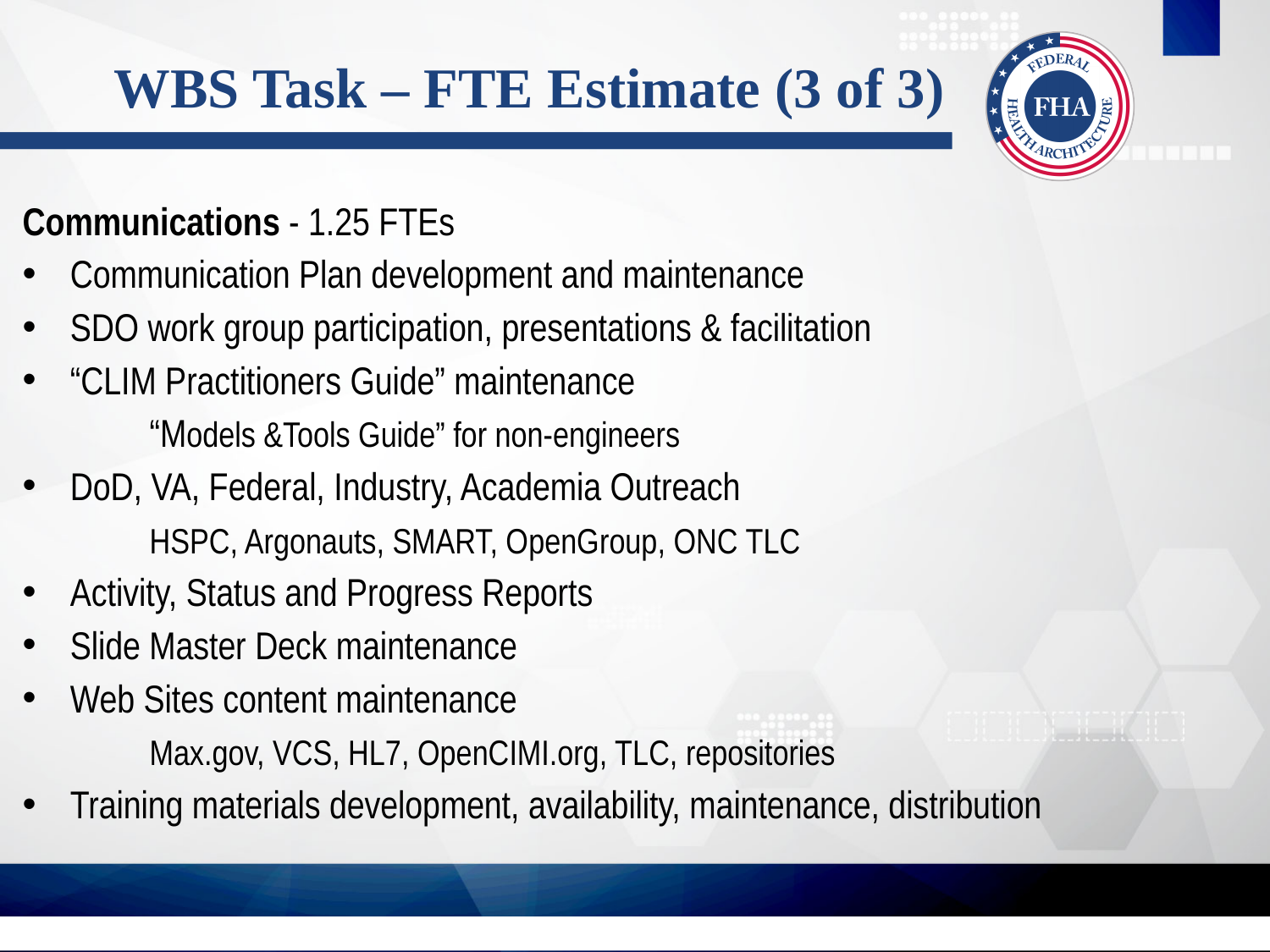

# WBS Task – FTE Estimate (3 of 3)
Communications - 1.25 FTEs
Communication Plan development and maintenance
SDO work group participation, presentations & facilitation
“CLIM Practitioners Guide” maintenance
  	“Models &Tools Guide” for non-engineers
DoD, VA, Federal, Industry, Academia Outreach
	HSPC, Argonauts, SMART, OpenGroup, ONC TLC
Activity, Status and Progress Reports
Slide Master Deck maintenance
Web Sites content maintenance
	Max.gov, VCS, HL7, OpenCIMI.org, TLC, repositories
Training materials development, availability, maintenance, distribution
13